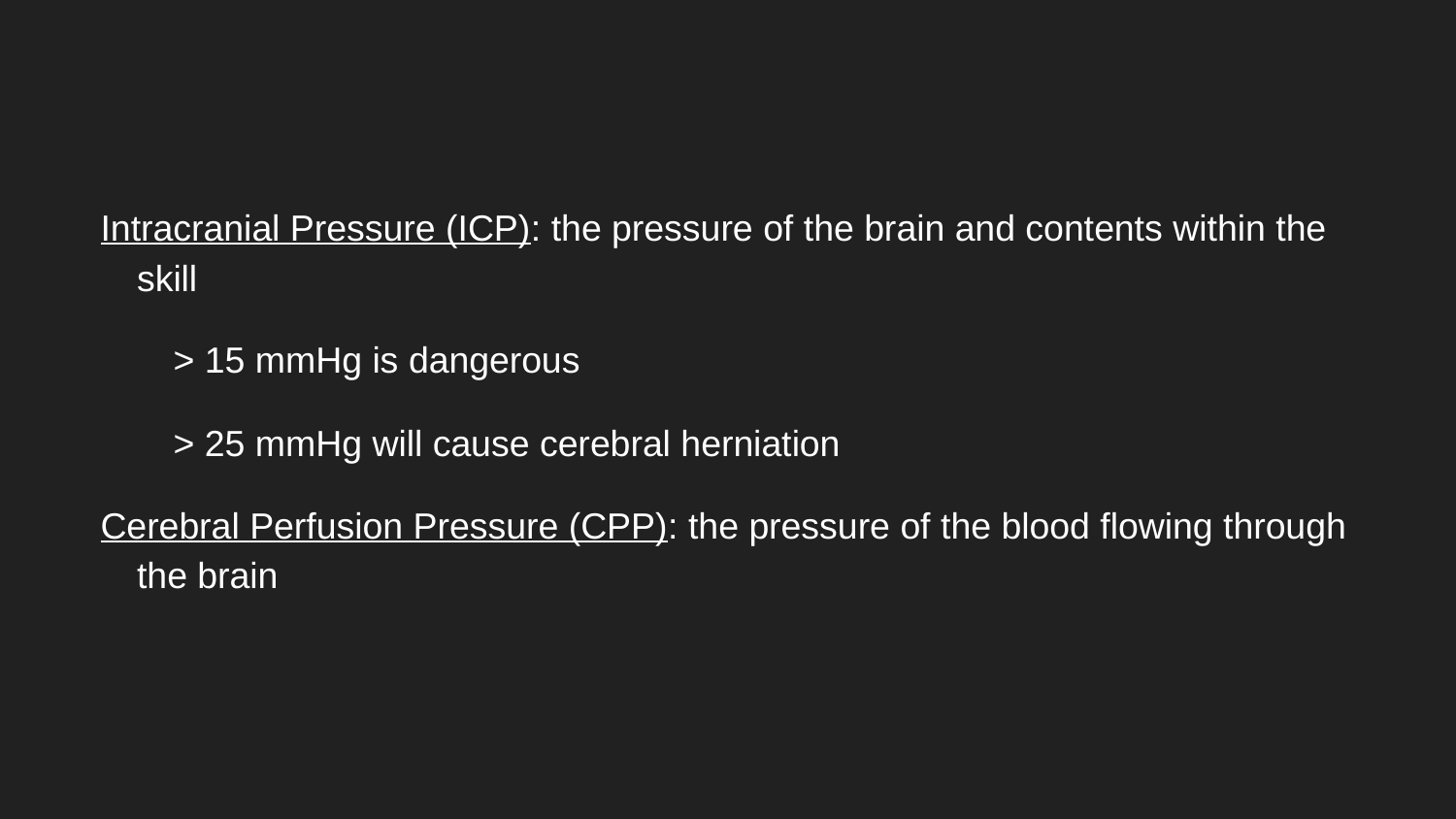

#
Intracranial Pressure (ICP): the pressure of the brain and contents within the skill
> 15 mmHg is dangerous
> 25 mmHg will cause cerebral herniation
Cerebral Perfusion Pressure (CPP): the pressure of the blood flowing through the brain